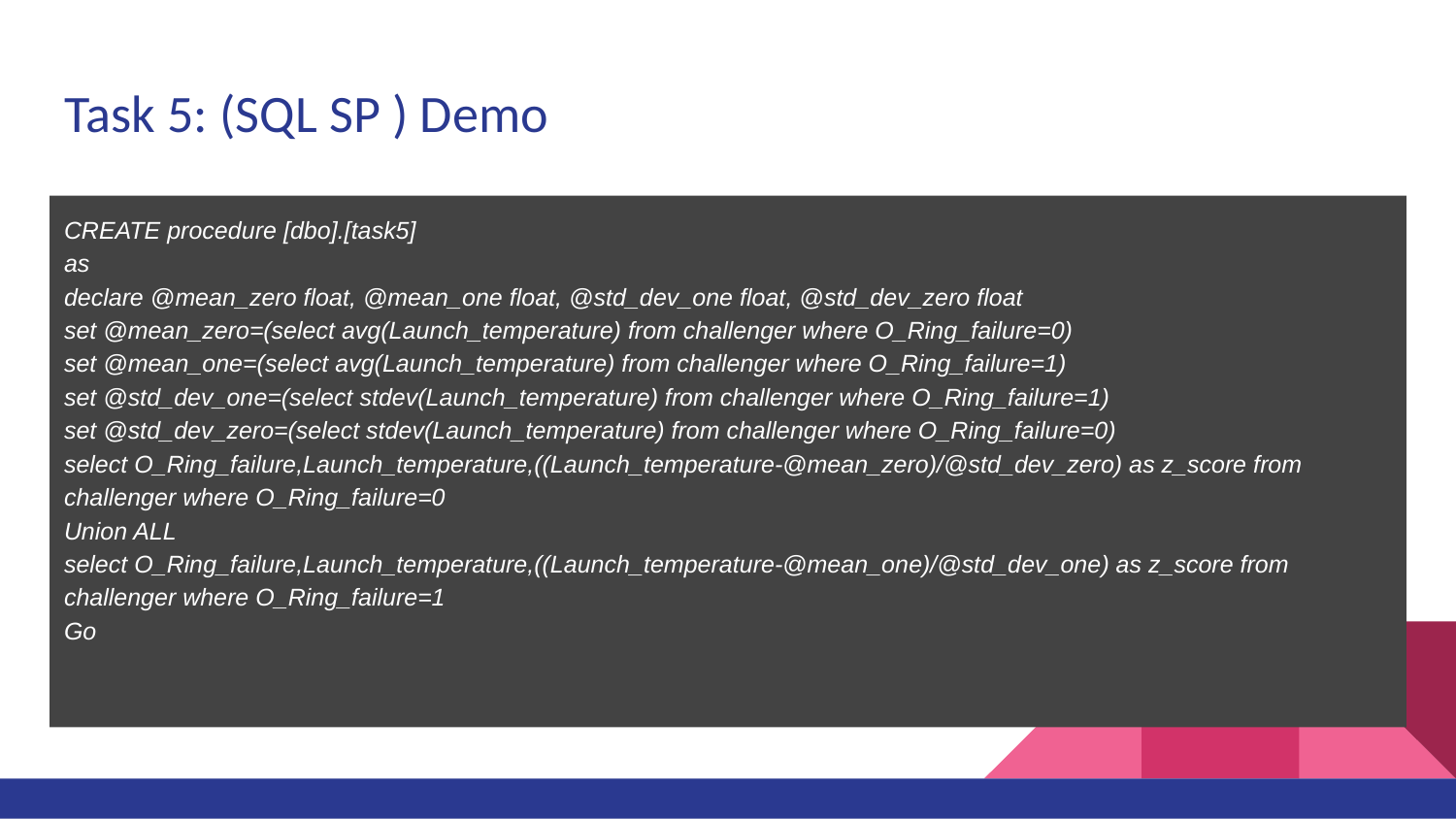

# Task 5: (SQL SP ) Demo
CREATE procedure [dbo].[task5]
as
declare @mean_zero float, @mean_one float, @std_dev_one float, @std_dev_zero float
set @mean_zero=(select avg(Launch_temperature) from challenger where O_Ring_failure=0)
set @mean_one=(select avg(Launch_temperature) from challenger where O_Ring_failure=1)
set @std_dev_one=(select stdev(Launch_temperature) from challenger where O_Ring_failure=1)
set @std_dev_zero=(select stdev(Launch_temperature) from challenger where O_Ring_failure=0)
select O_Ring_failure,Launch_temperature,((Launch_temperature-@mean_zero)/@std_dev_zero) as z_score from challenger where O_Ring_failure=0
Union ALL
select O_Ring_failure,Launch_temperature,((Launch_temperature-@mean_one)/@std_dev_one) as z_score from challenger where O_Ring_failure=1
Go